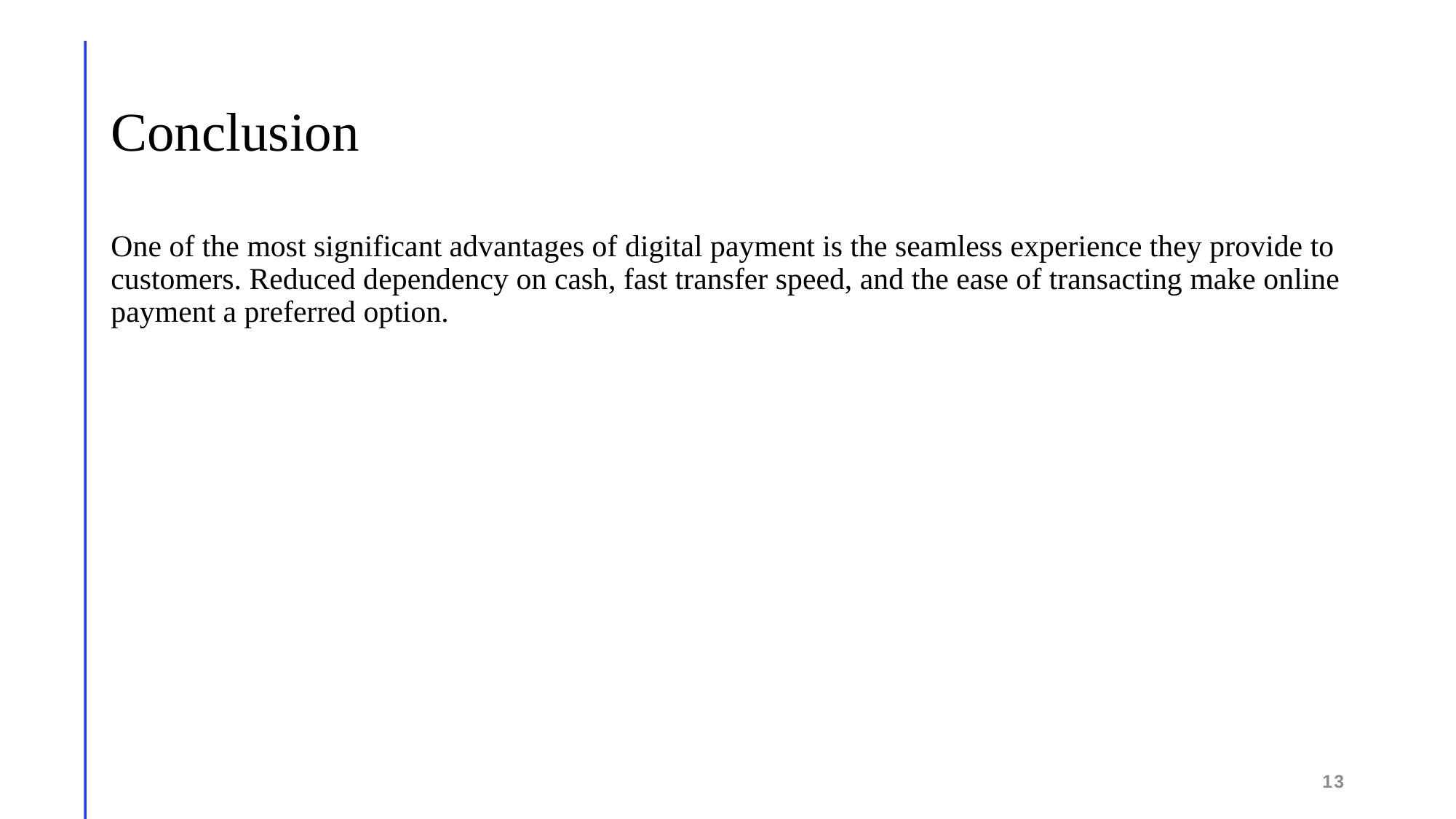

# Conclusion
One of the most significant advantages of digital payment is the seamless experience they provide to customers. Reduced dependency on cash, fast transfer speed, and the ease of transacting make online payment a preferred option.
13